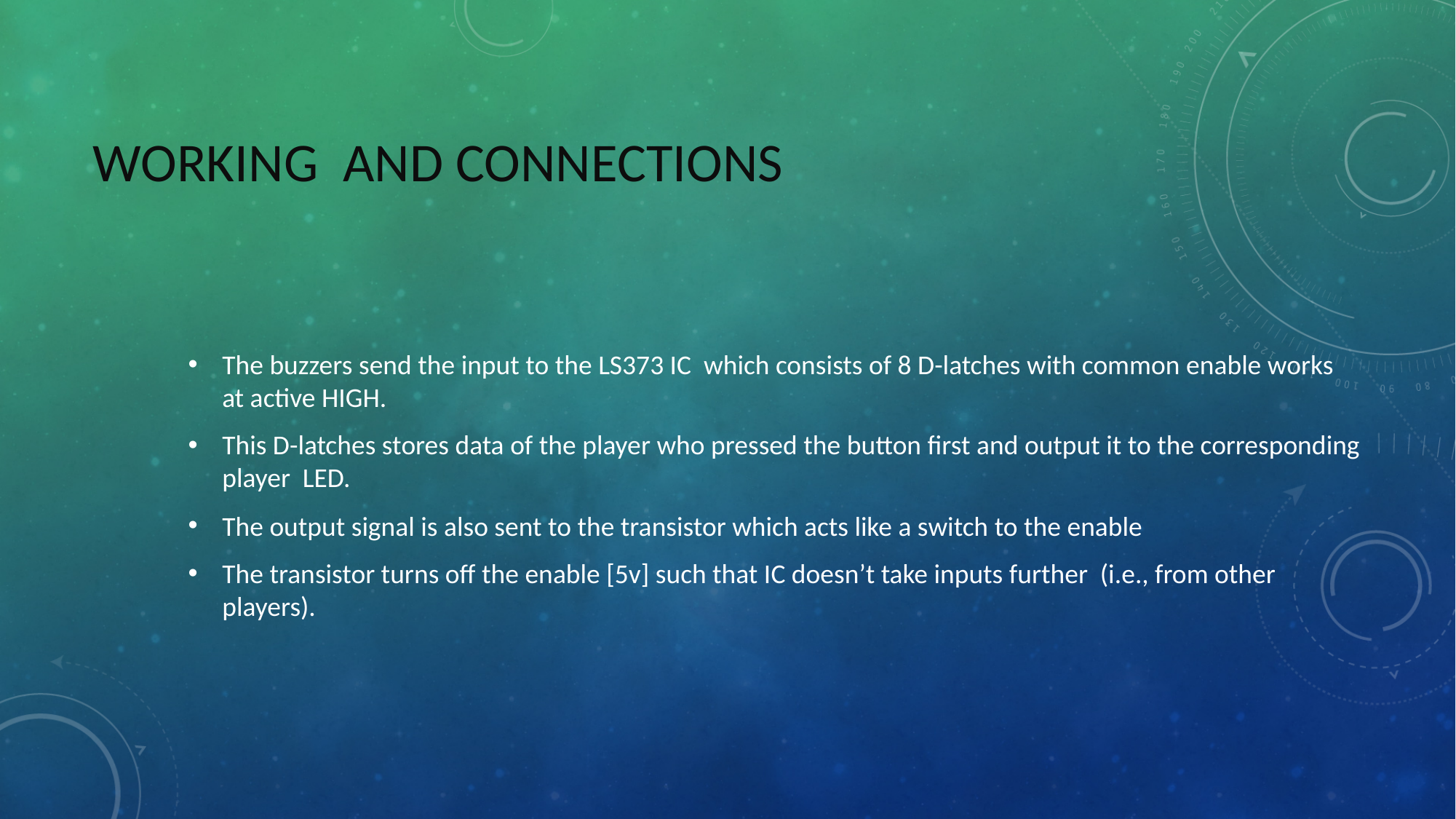

# WORKING  and connections
The buzzers send the input to the LS373 IC  which consists of 8 D-latches with common enable works at active HIGH.
This D-latches stores data of the player who pressed the button first and output it to the corresponding player  LED.
The output signal is also sent to the transistor which acts like a switch to the enable
The transistor turns off the enable [5v] such that IC doesn’t take inputs further  (i.e., from other players).